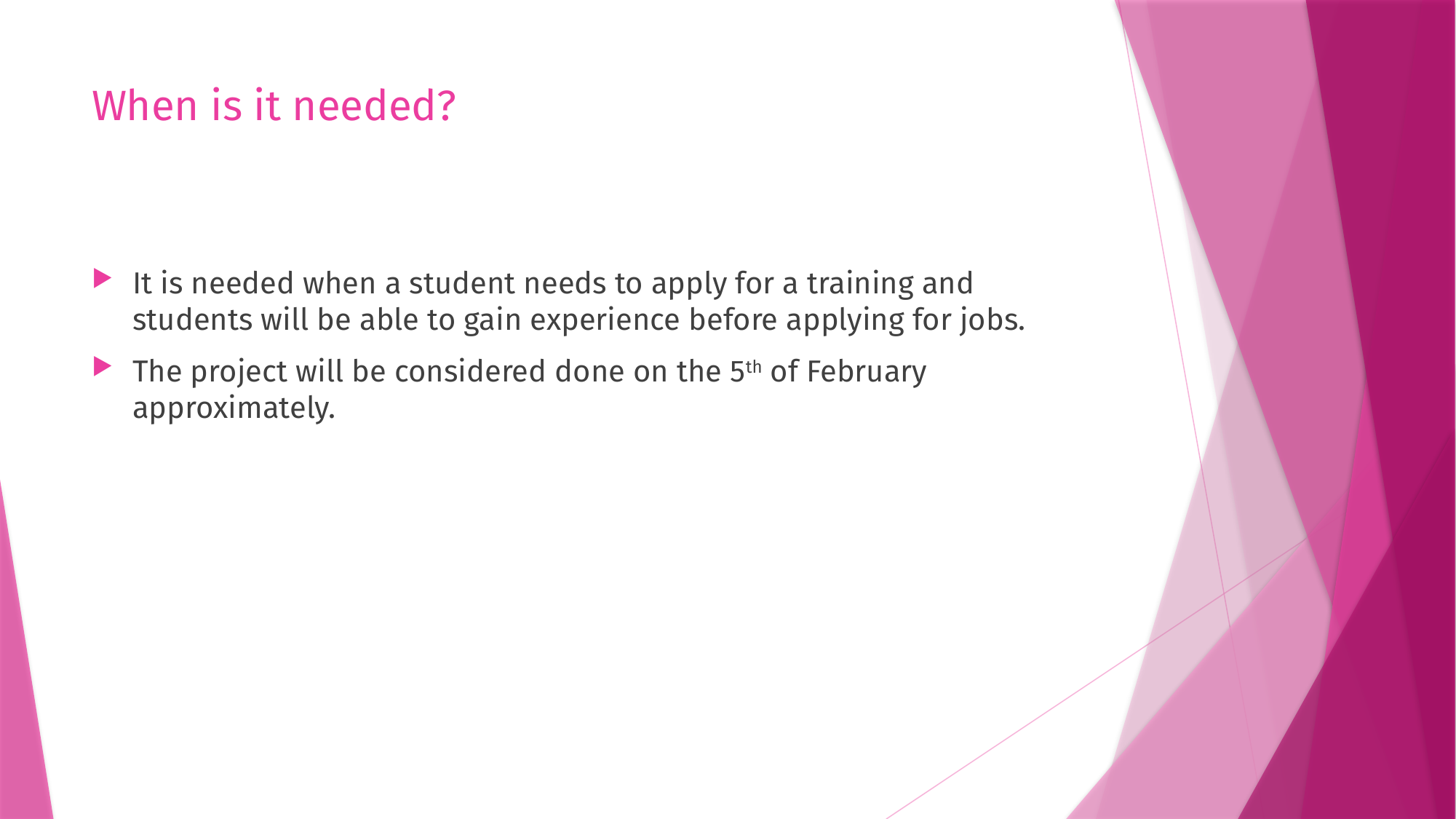

# When is it needed?
It is needed when a student needs to apply for a training and students will be able to gain experience before applying for jobs.
The project will be considered done on the 5th of February approximately.